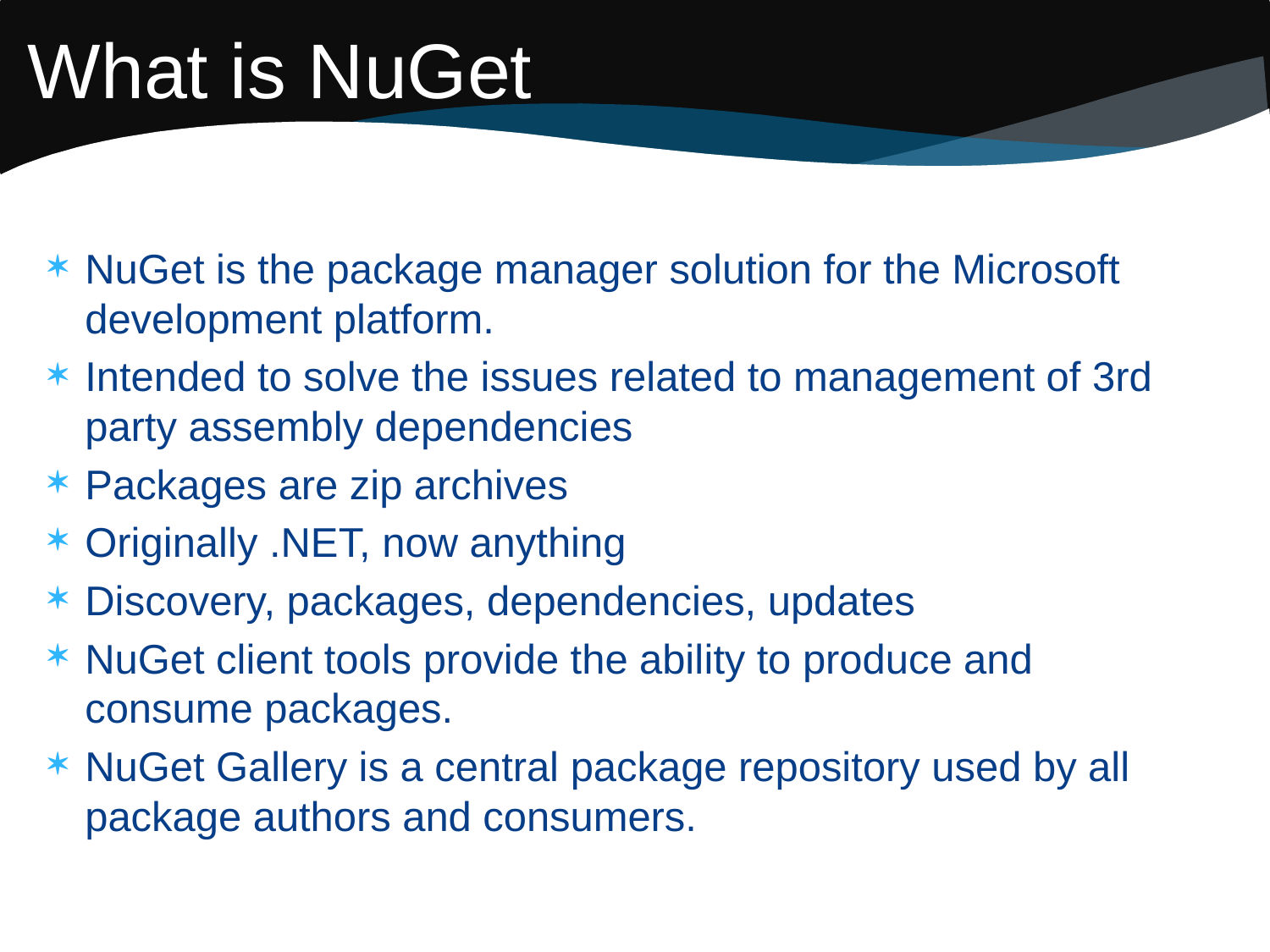

# What is NuGet
NuGet is the package manager solution for the Microsoft development platform.
Intended to solve the issues related to management of 3rd party assembly dependencies
Packages are zip archives
Originally .NET, now anything
Discovery, packages, dependencies, updates
NuGet client tools provide the ability to produce and consume packages.
NuGet Gallery is a central package repository used by all package authors and consumers.